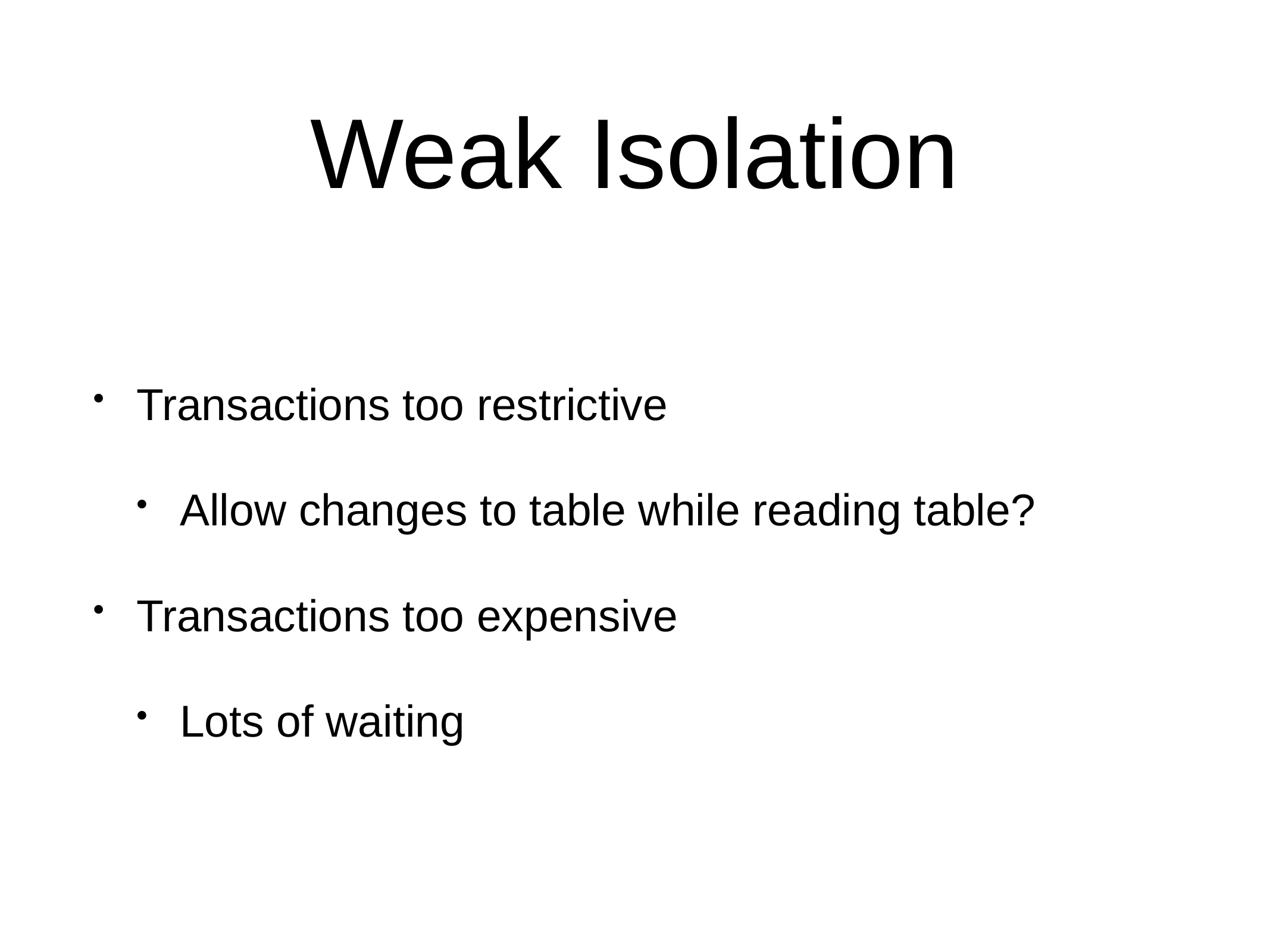

# Weak Isolation
Transactions too restrictive
Allow changes to table while reading table?
Transactions too expensive
Lots of waiting